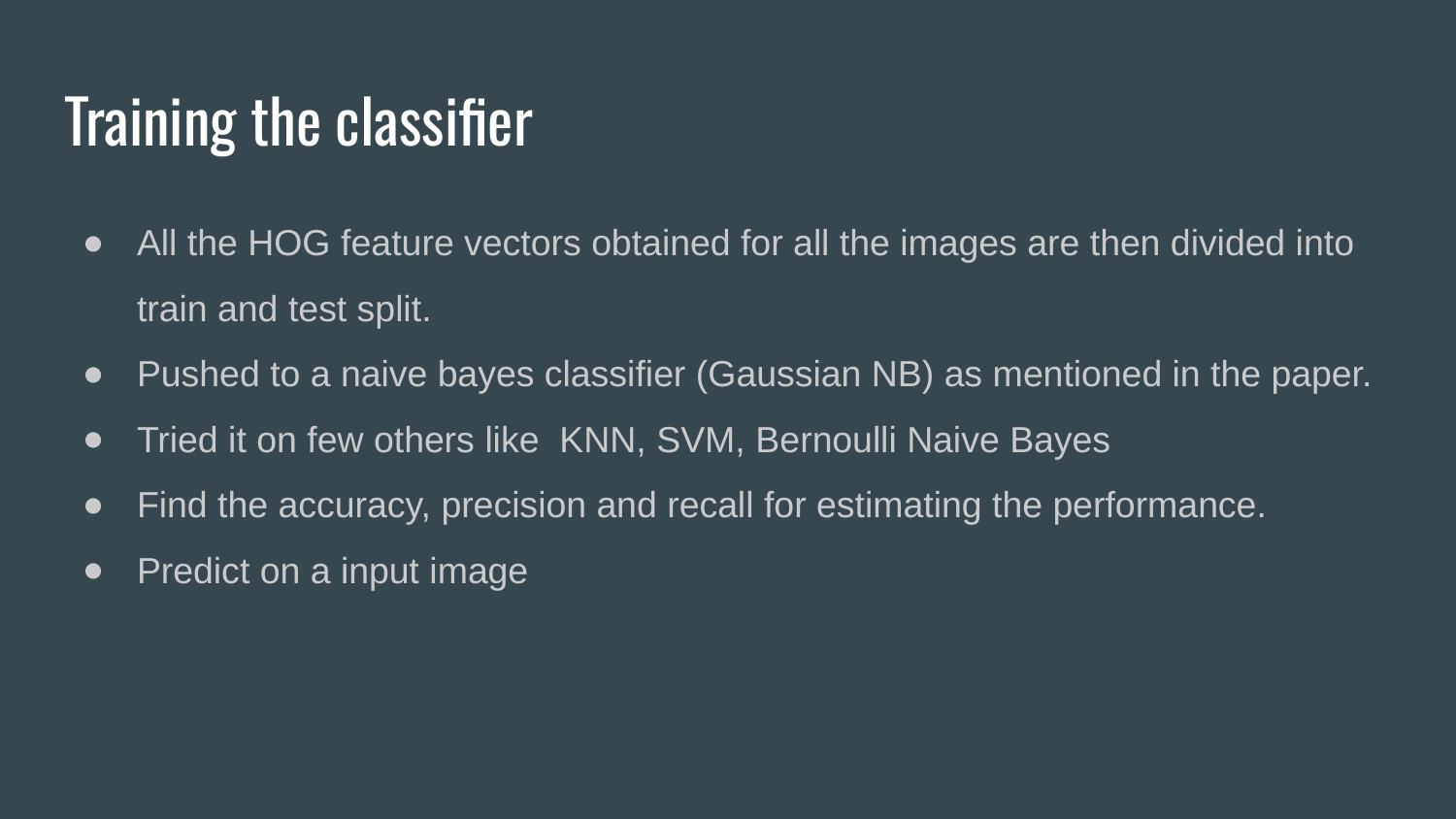

# Training the classifier
All the HOG feature vectors obtained for all the images are then divided into train and test split.
Pushed to a naive bayes classifier (Gaussian NB) as mentioned in the paper.
Tried it on few others like  KNN, SVM, Bernoulli Naive Bayes
Find the accuracy, precision and recall for estimating the performance.
Predict on a input image